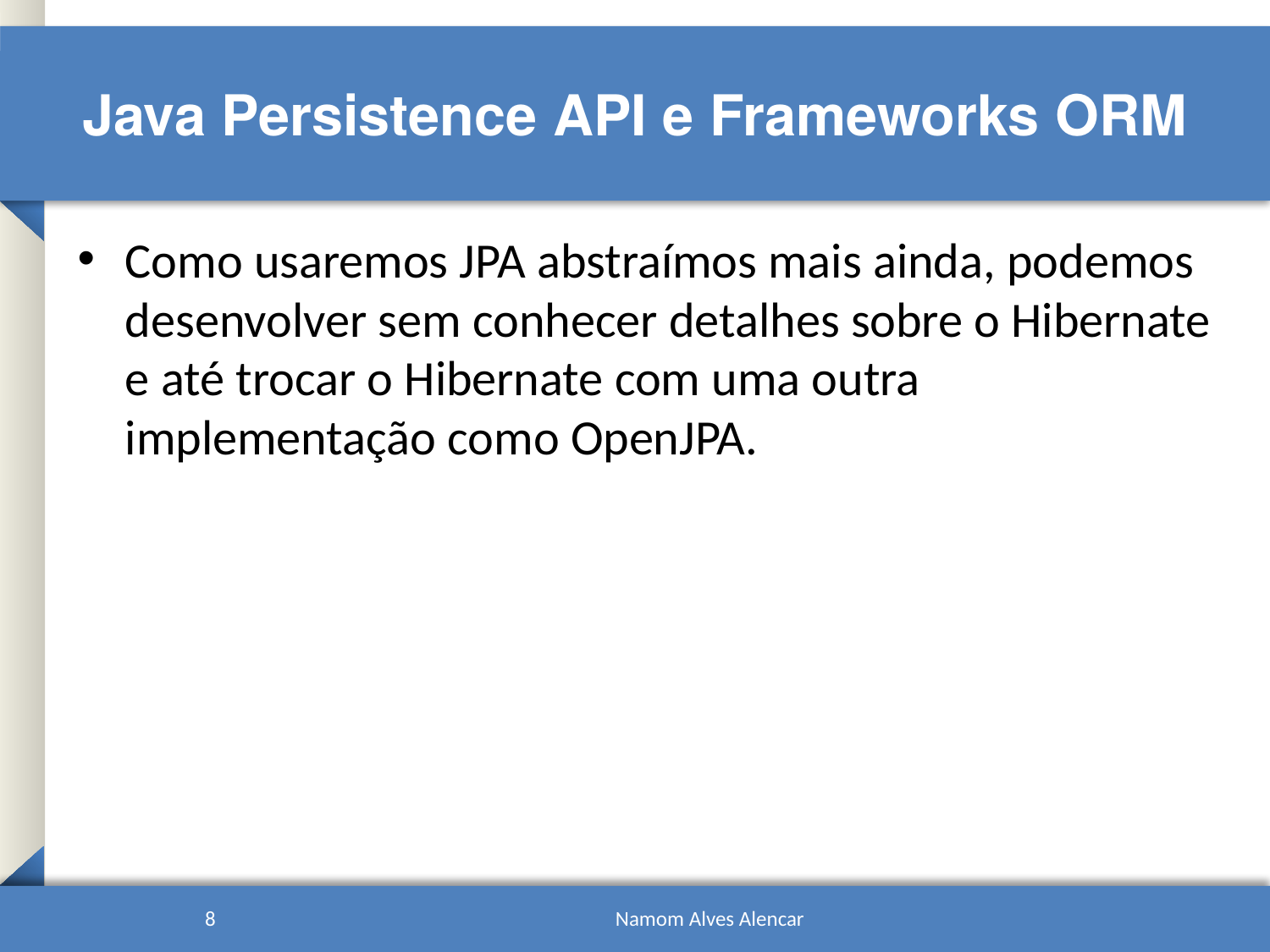

# Java Persistence API e Frameworks ORM
Como usaremos JPA abstraímos mais ainda, podemos desenvolver sem conhecer detalhes sobre o Hibernate e até trocar o Hibernate com uma outra implementação como OpenJPA.
8
Namom Alves Alencar